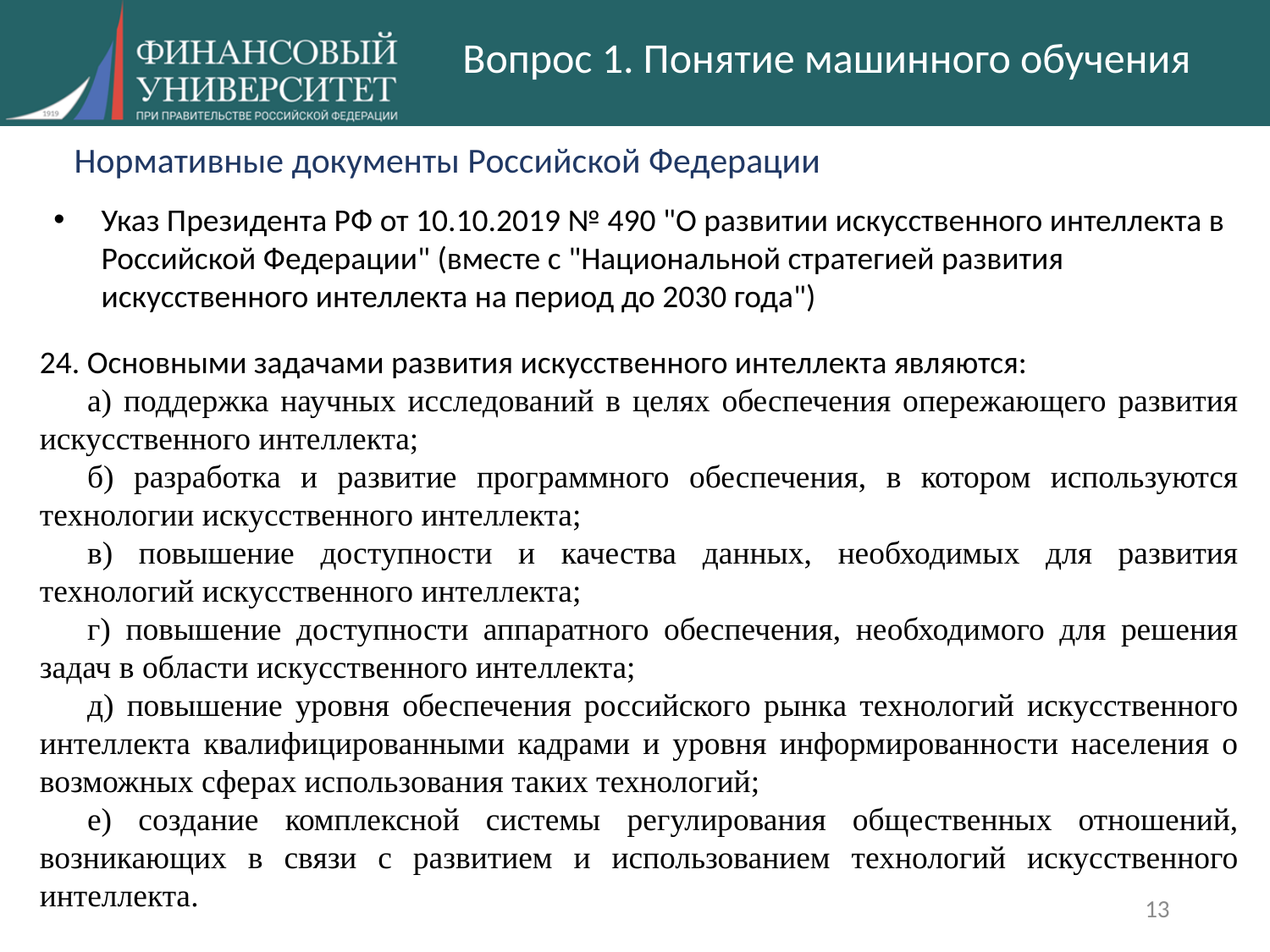

# Вопрос 1. Понятие машинного обучения
Нормативные документы Российской Федерации
Указ Президента РФ от 10.10.2019 № 490 "О развитии искусственного интеллекта в Российской Федерации" (вместе с "Национальной стратегией развития искусственного интеллекта на период до 2030 года")
24. Основными задачами развития искусственного интеллекта являются:
а) поддержка научных исследований в целях обеспечения опережающего развития искусственного интеллекта;
б) разработка и развитие программного обеспечения, в котором используются технологии искусственного интеллекта;
в) повышение доступности и качества данных, необходимых для развития технологий искусственного интеллекта;
г) повышение доступности аппаратного обеспечения, необходимого для решения задач в области искусственного интеллекта;
д) повышение уровня обеспечения российского рынка технологий искусственного интеллекта квалифицированными кадрами и уровня информированности населения о возможных сферах использования таких технологий;
е) создание комплексной системы регулирования общественных отношений, возникающих в связи с развитием и использованием технологий искусственного интеллекта.
13